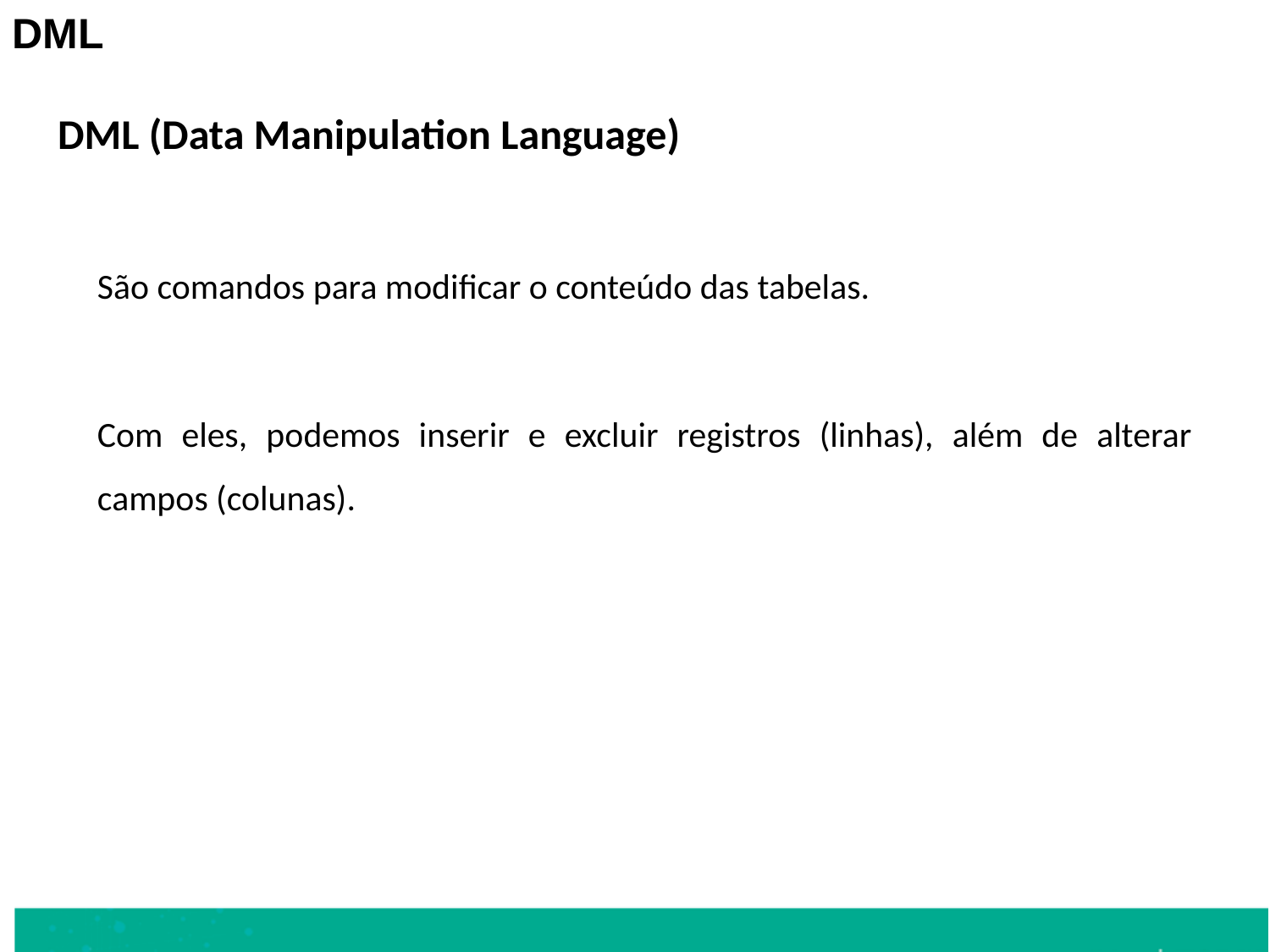

DML
DML (Data Manipulation Language)

	São comandos para modificar o conteúdo das tabelas.

	Com eles, podemos inserir e excluir registros (linhas), além de alterar campos (colunas).